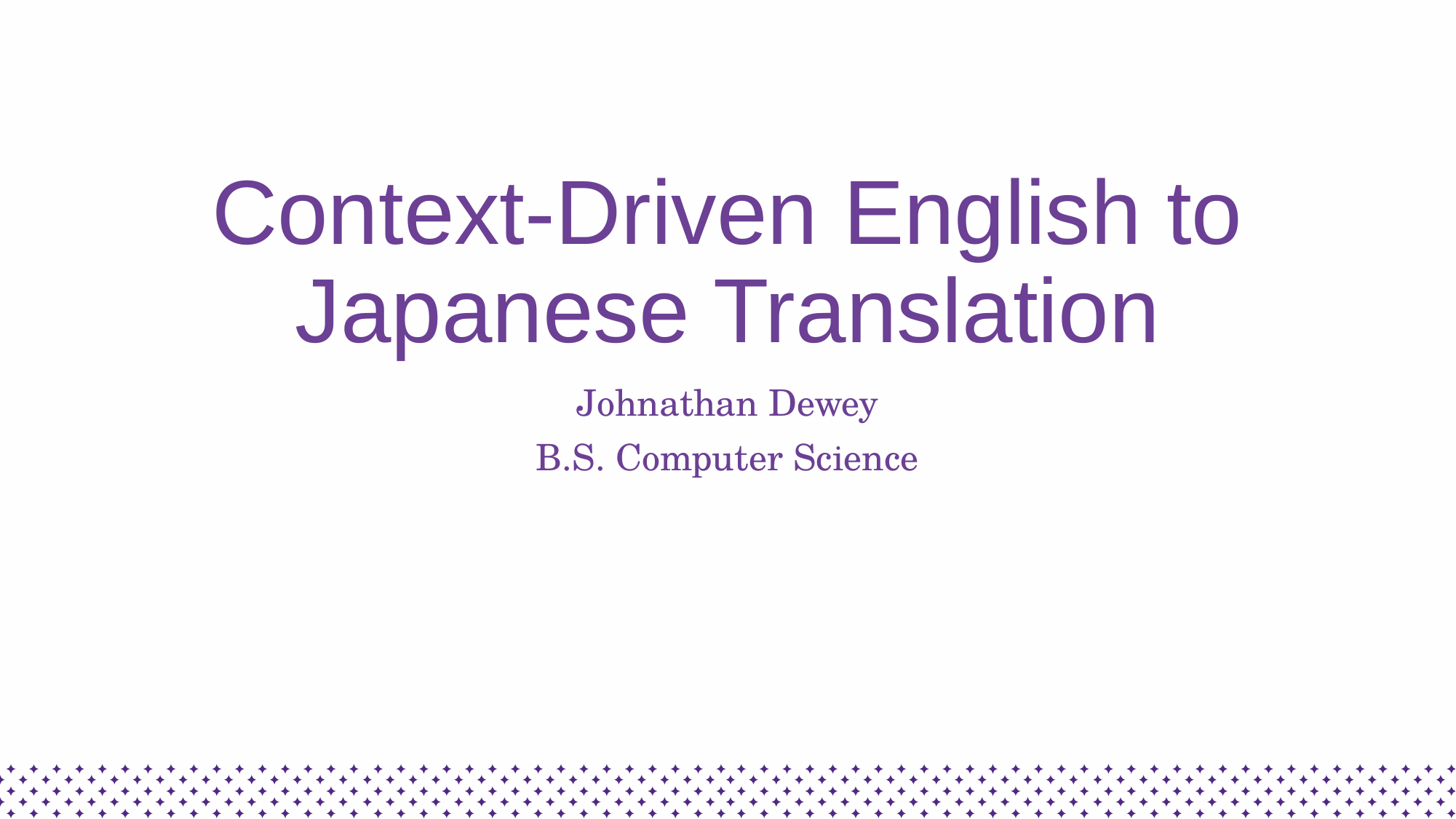

# Context-Driven English to Japanese Translation
Johnathan Dewey
B.S. Computer Science